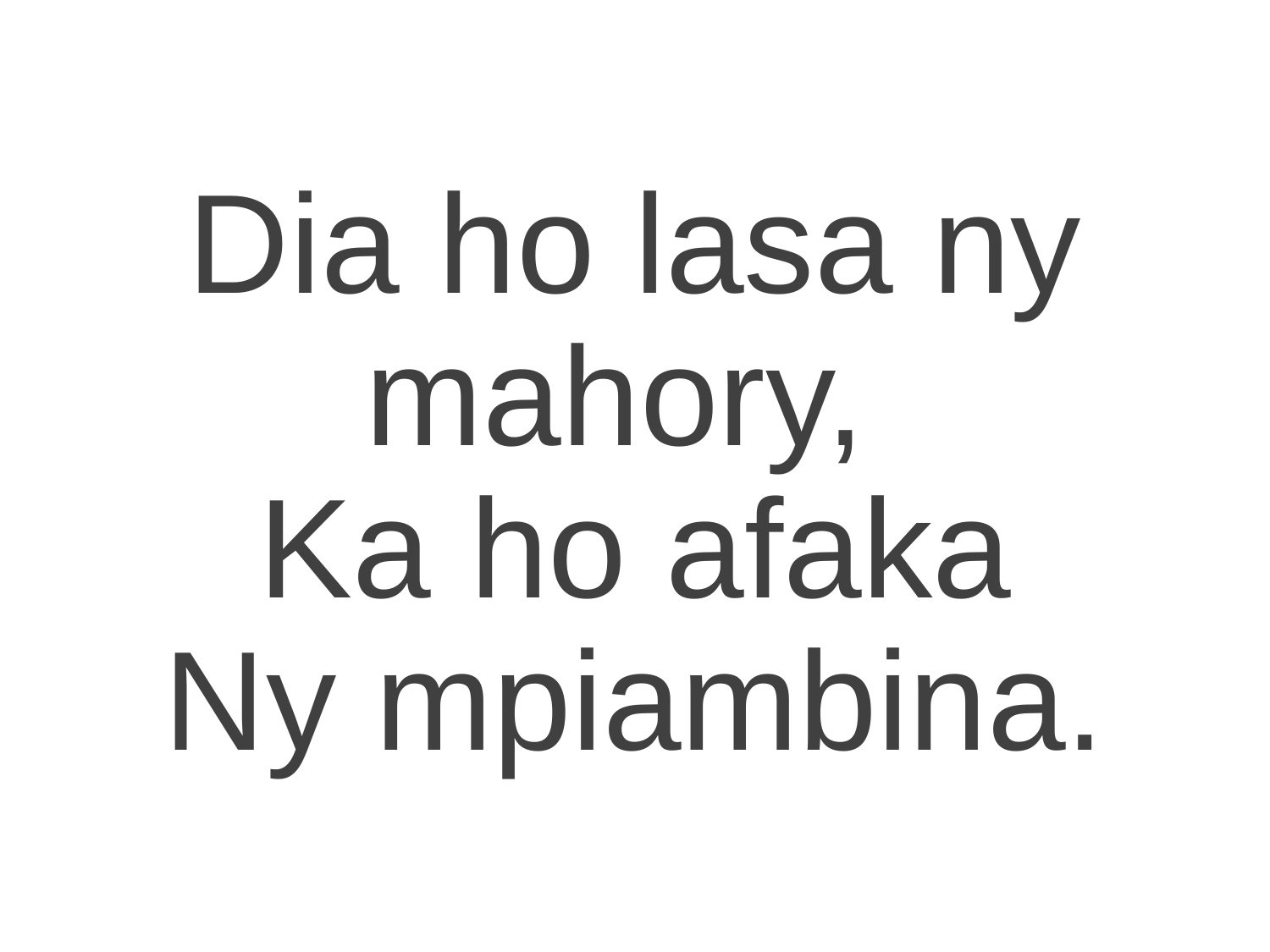

Dia ho lasa ny mahory,
Ka ho afaka
Ny mpiambina.